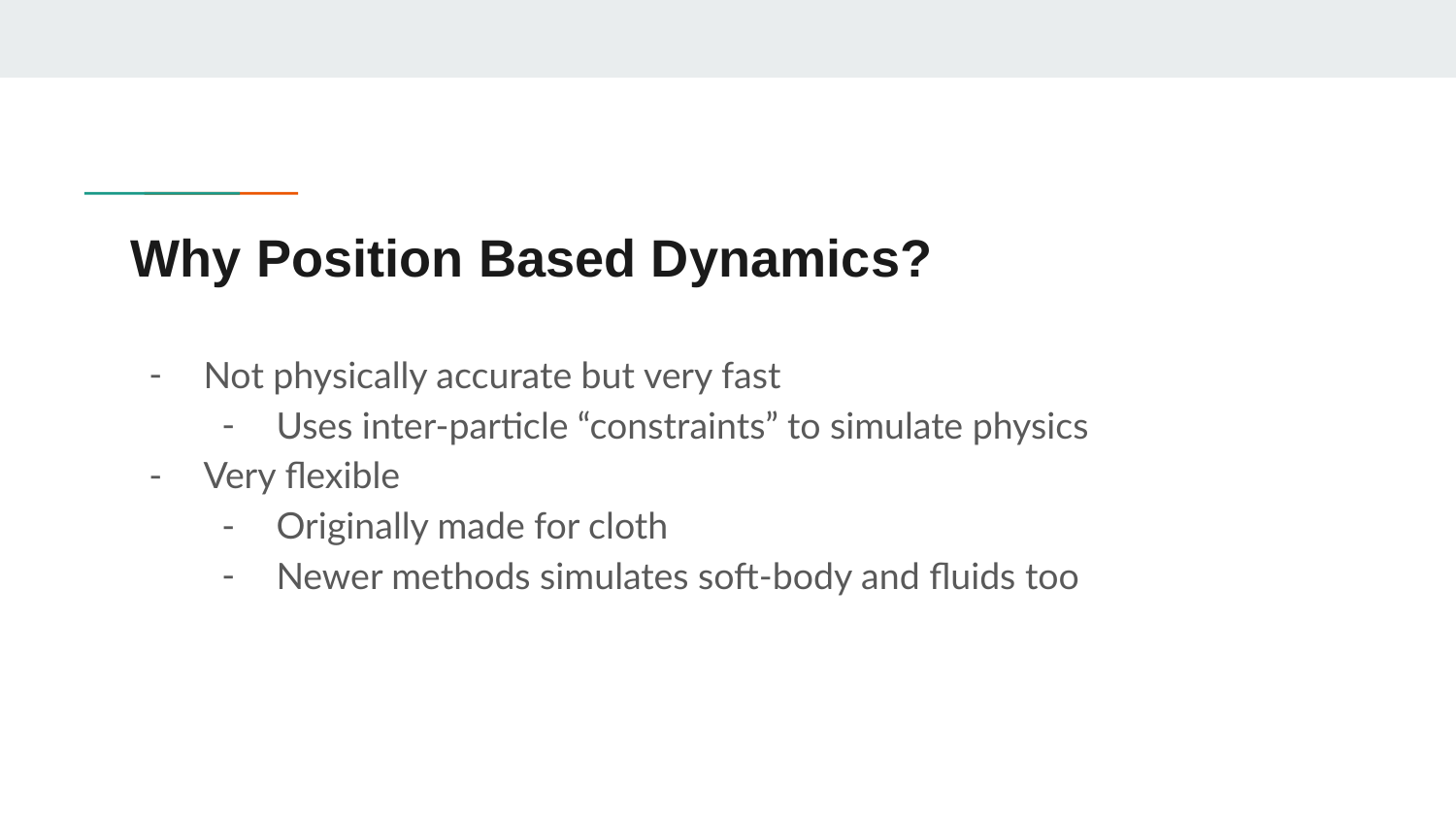

# Why Position Based Dynamics?
Not physically accurate but very fast
Uses inter-particle “constraints” to simulate physics
Very flexible
Originally made for cloth
Newer methods simulates soft-body and fluids too